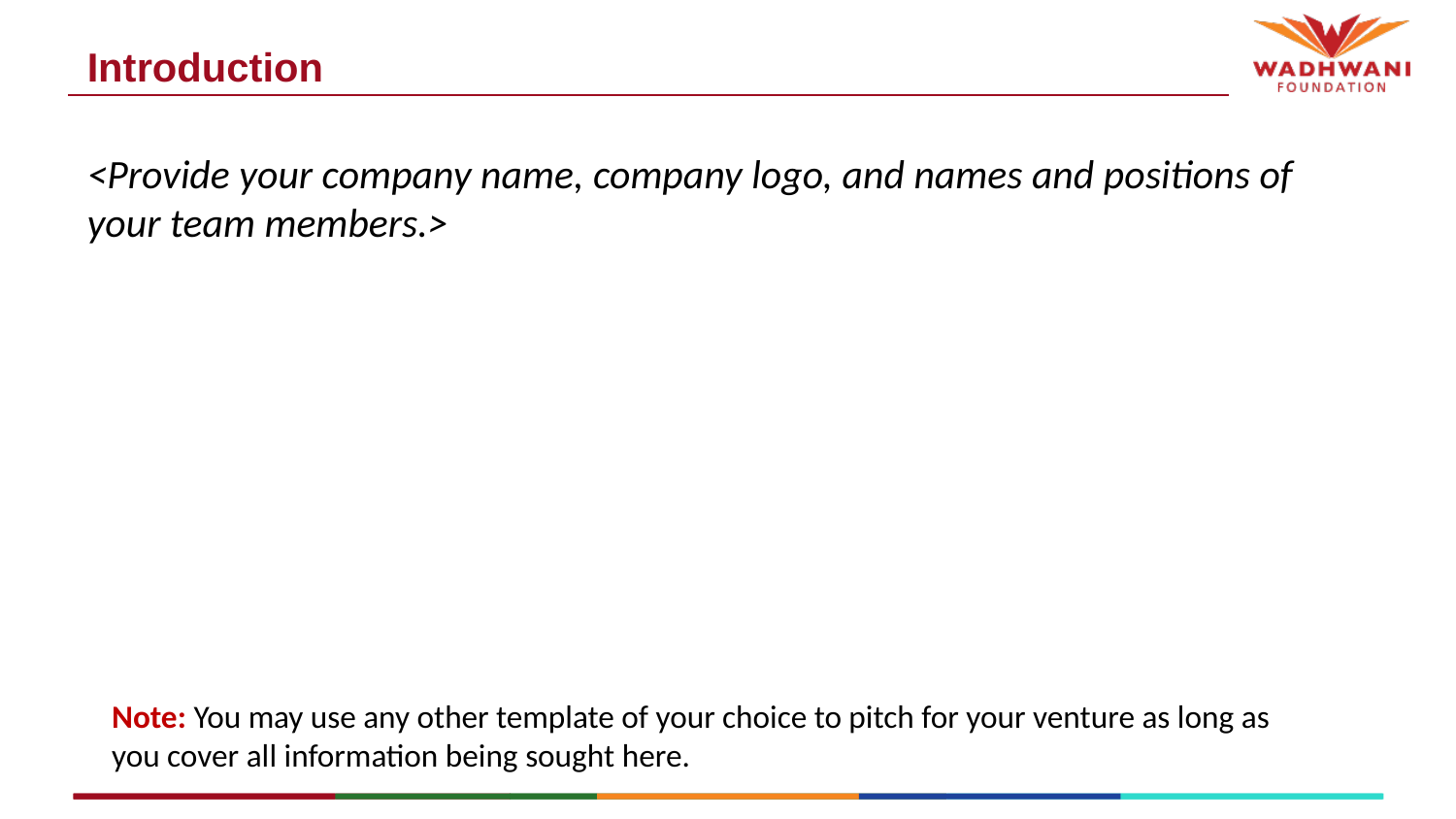

# Introduction
<Provide your company name, company logo, and names and positions of your team members.>

Note: You may use any other template of your choice to pitch for your venture as long as you cover all information being sought here.